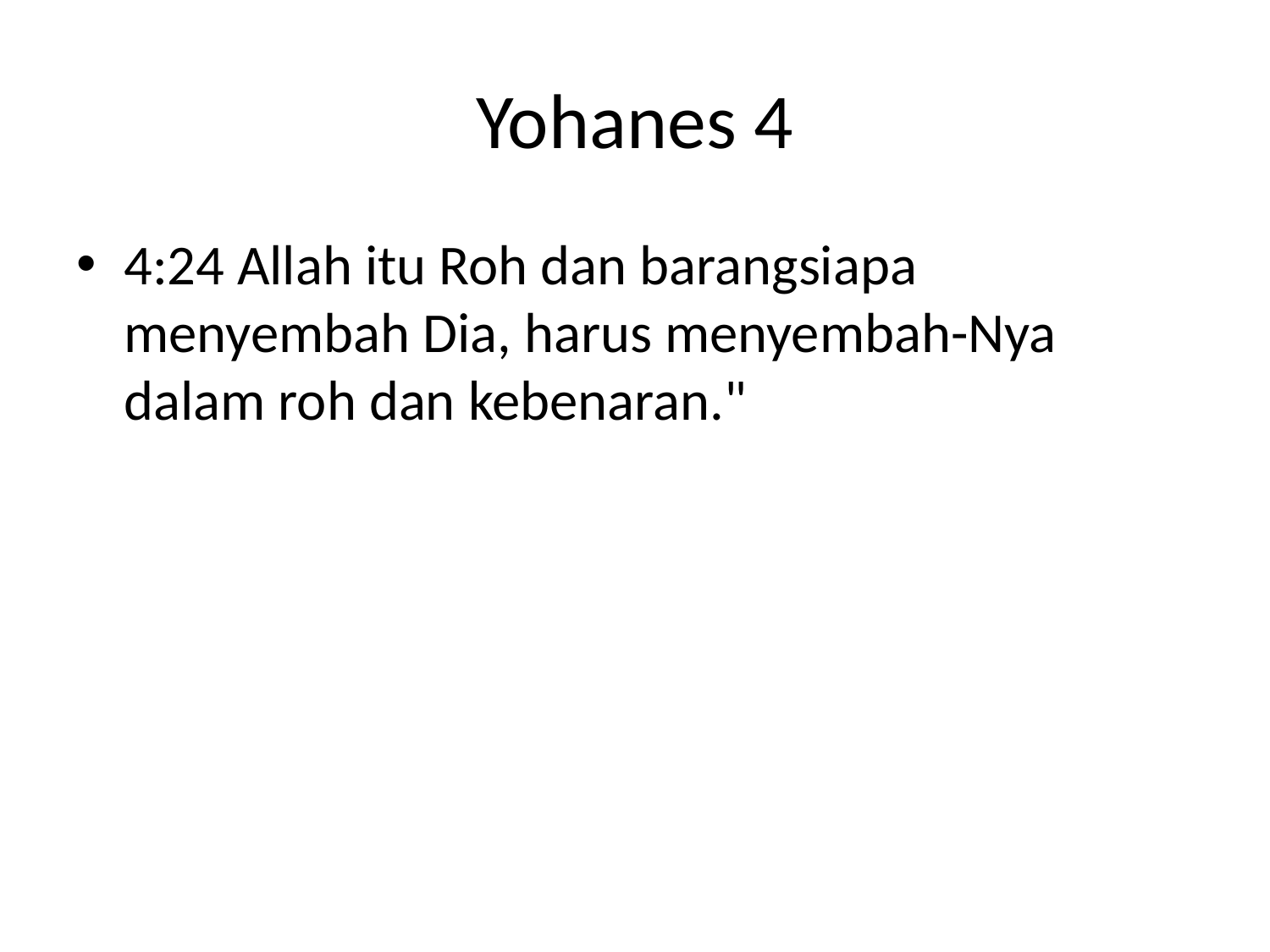

# Yohanes 4
4:24 Allah itu Roh dan barangsiapa menyembah Dia, harus menyembah-Nya dalam roh dan kebenaran."